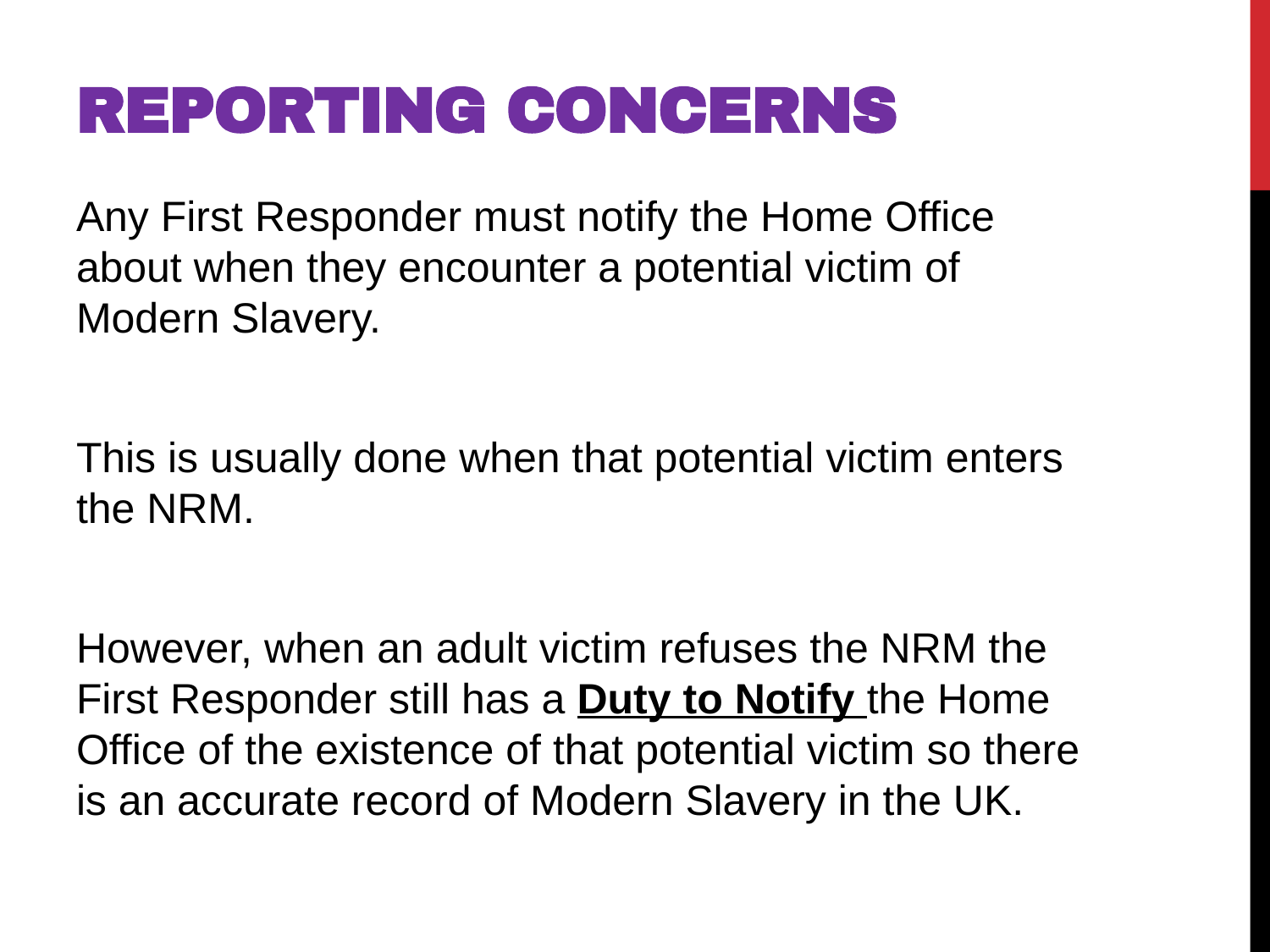

# Reporting Concerns
Any First Responder must notify the Home Office about when they encounter a potential victim of Modern Slavery.

This is usually done when that potential victim enters the NRM.

However, when an adult victim refuses the NRM the First Responder still has a Duty to Notify the Home Office of the existence of that potential victim so there is an accurate record of Modern Slavery in the UK.